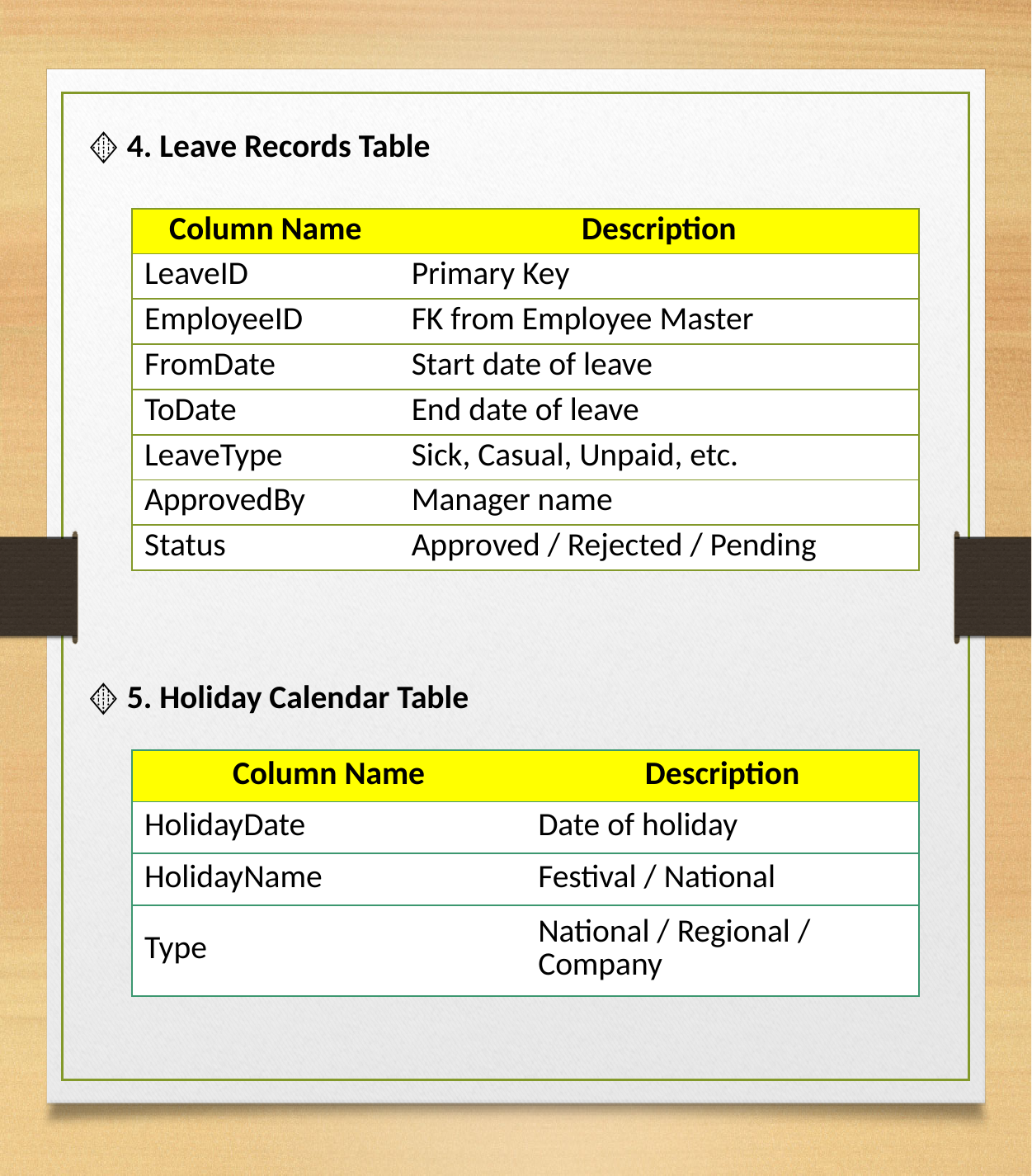

🔶 4. Leave Records Table
| Column Name | Description |
| --- | --- |
| LeaveID | Primary Key |
| EmployeeID | FK from Employee Master |
| FromDate | Start date of leave |
| ToDate | End date of leave |
| LeaveType | Sick, Casual, Unpaid, etc. |
| ApprovedBy | Manager name |
| Status | Approved / Rejected / Pending |
🔶 5. Holiday Calendar Table
| Column Name | Description |
| --- | --- |
| HolidayDate | Date of holiday |
| HolidayName | Festival / National |
| Type | National / Regional / Company |